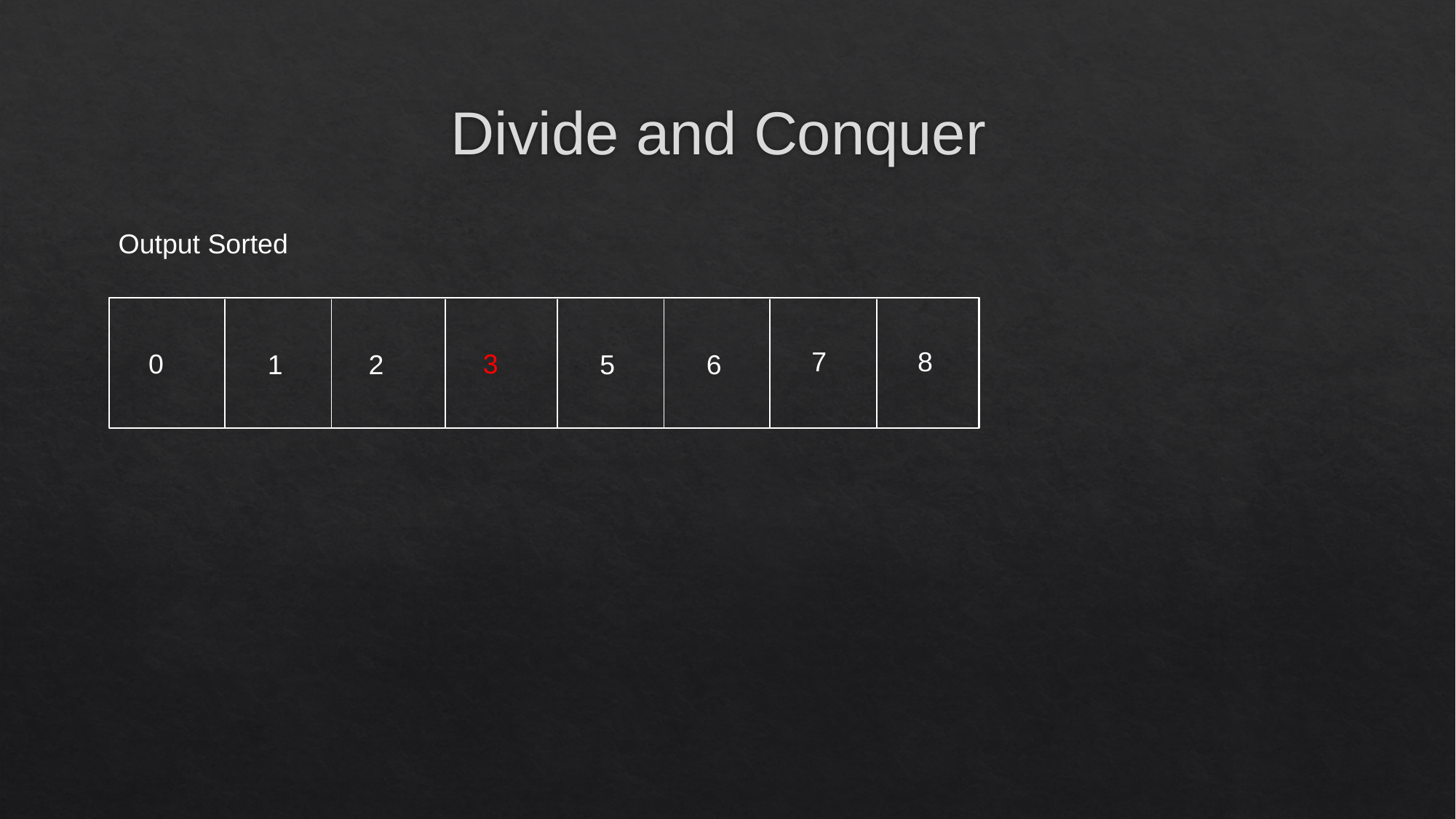

# Divide and Conquer
Output Sorted

7
8
0
3
1
2
5
6